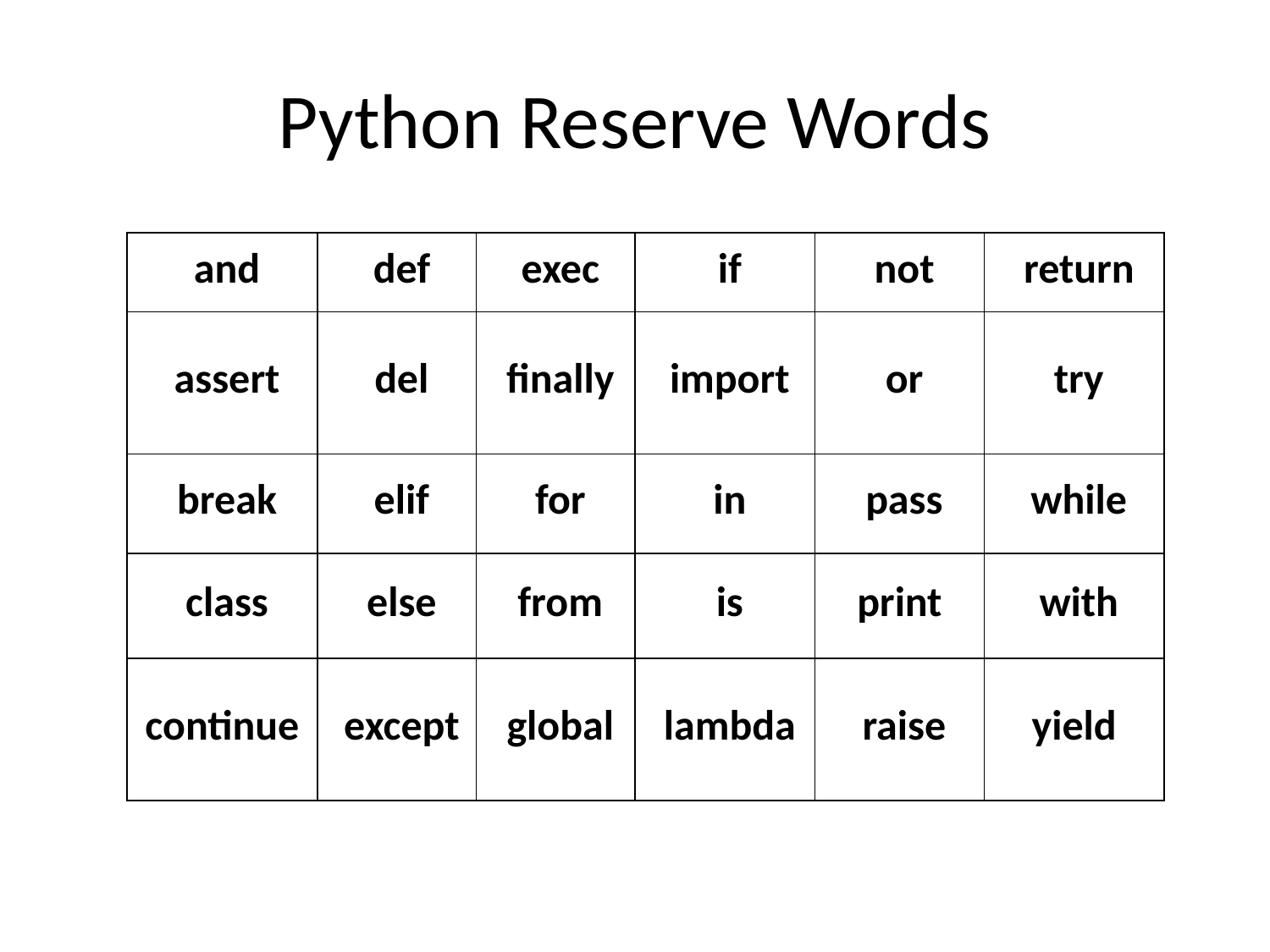

# Python Reserve Words
| and | def | exec | if | not | return |
| --- | --- | --- | --- | --- | --- |
| assert | del | finally | import | or | try |
| break | elif | for | in | pass | while |
| class | else | from | is | print | with |
| continue | except | global | lambda | raise | yield |